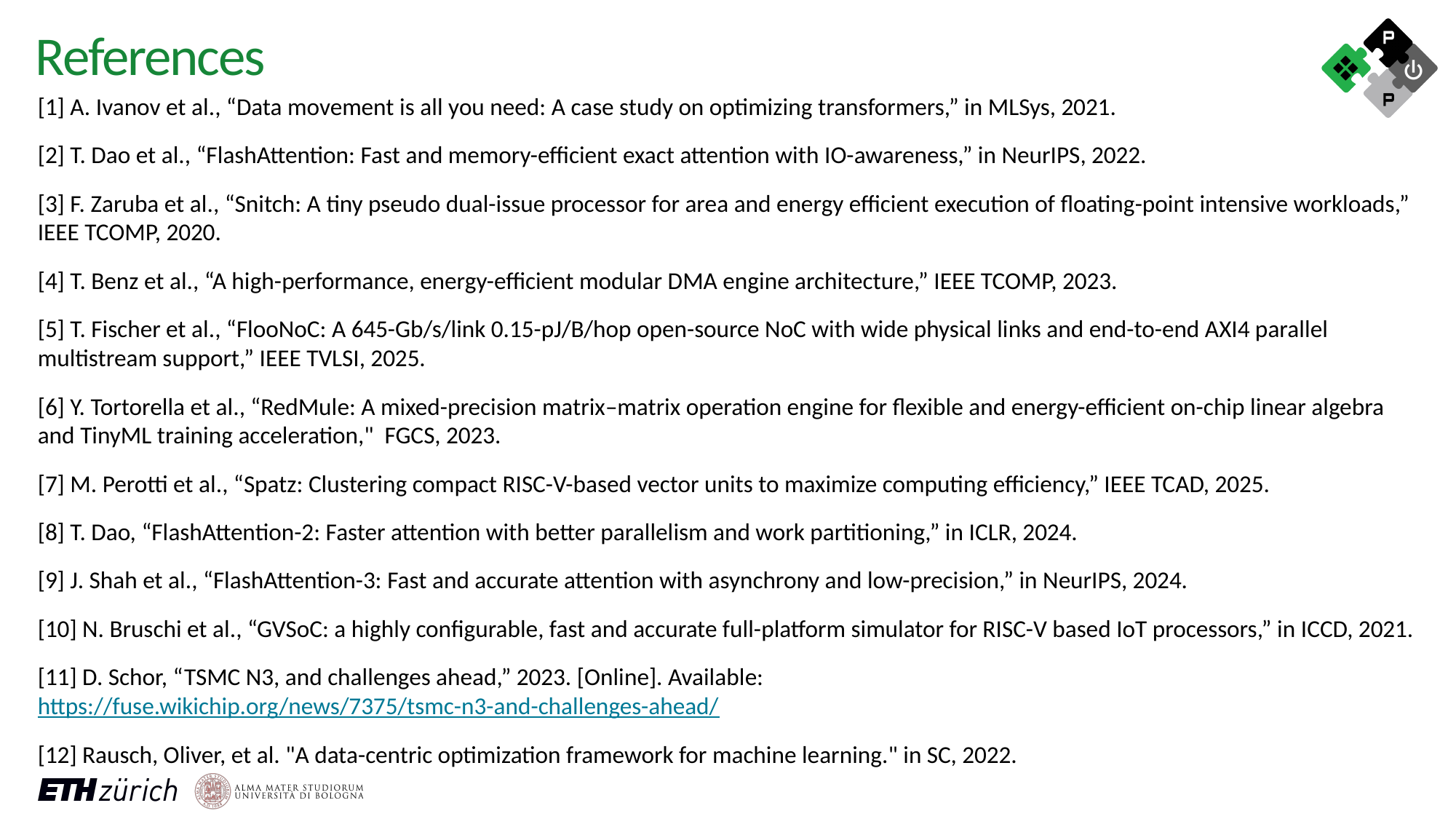

References
[1] A. Ivanov et al., “Data movement is all you need: A case study on optimizing transformers,” in MLSys, 2021.
[2] T. Dao et al., “FlashAttention: Fast and memory-efficient exact attention with IO-awareness,” in NeurIPS, 2022.
[3] F. Zaruba et al., “Snitch: A tiny pseudo dual-issue processor for area and energy efficient execution of floating-point intensive workloads,” IEEE TCOMP, 2020.
[4] T. Benz et al., “A high-performance, energy-efficient modular DMA engine architecture,” IEEE TCOMP, 2023.
[5] T. Fischer et al., “FlooNoC: A 645-Gb/s/link 0.15-pJ/B/hop open-source NoC with wide physical links and end-to-end AXI4 parallel multistream support,” IEEE TVLSI, 2025.
[6] Y. Tortorella et al., “RedMule: A mixed-precision matrix–matrix operation engine for flexible and energy-efficient on-chip linear algebra and TinyML training acceleration,"  FGCS, 2023.
[7] M. Perotti et al., “Spatz: Clustering compact RISC-V-based vector units to maximize computing efficiency,” IEEE TCAD, 2025.
[8] T. Dao, “FlashAttention-2: Faster attention with better parallelism and work partitioning,” in ICLR, 2024.
[9] J. Shah et al., “FlashAttention-3: Fast and accurate attention with asynchrony and low-precision,” in NeurIPS, 2024.
[10] N. Bruschi et al., “GVSoC: a highly configurable, fast and accurate full-platform simulator for RISC-V based IoT processors,” in ICCD, 2021.
[11] D. Schor, “TSMC N3, and challenges ahead,” 2023. [Online]. Available: https://fuse.wikichip.org/news/7375/tsmc-n3-and-challenges-ahead/
[12] Rausch, Oliver, et al. "A data-centric optimization framework for machine learning." in SC, 2022.